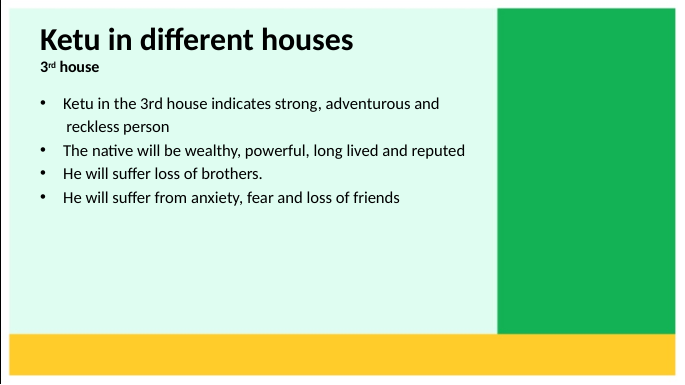

# Ketu in different houses 3rd house
Ketu in the 3rd house indicates strong, adventurous and
       reckless person
The native will be wealthy, powerful, long lived and reputed
He will suffer loss of brothers.
He will suffer from anxiety, fear and loss of friends